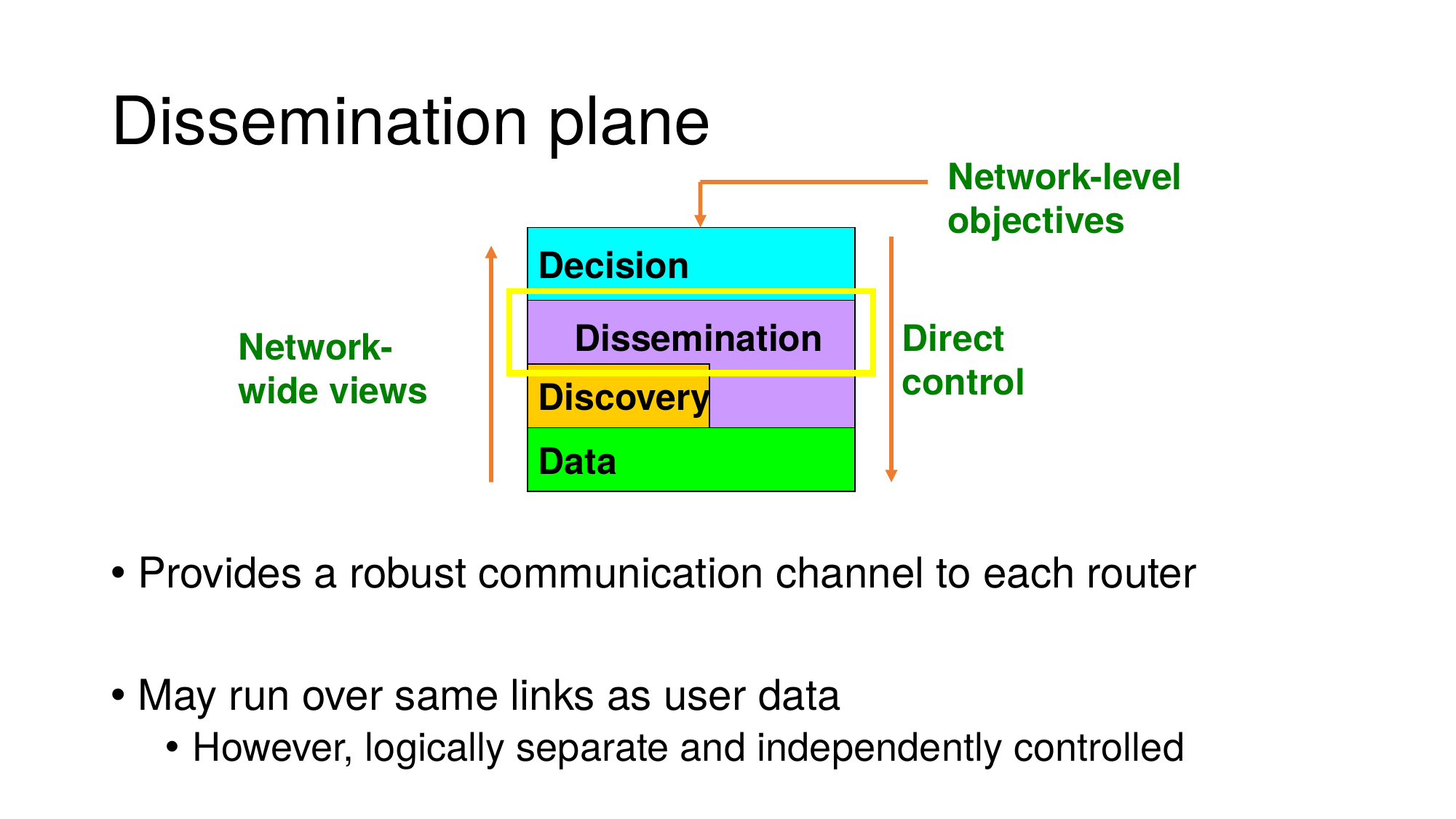

# Dissemination plane
Network-level objectives

Decision

Dissemination
Direct control
Network-wide views
Discovery
Data
Provides a robust communication channel to each router

May run over same links as user data
However, logically separate and independently controlled